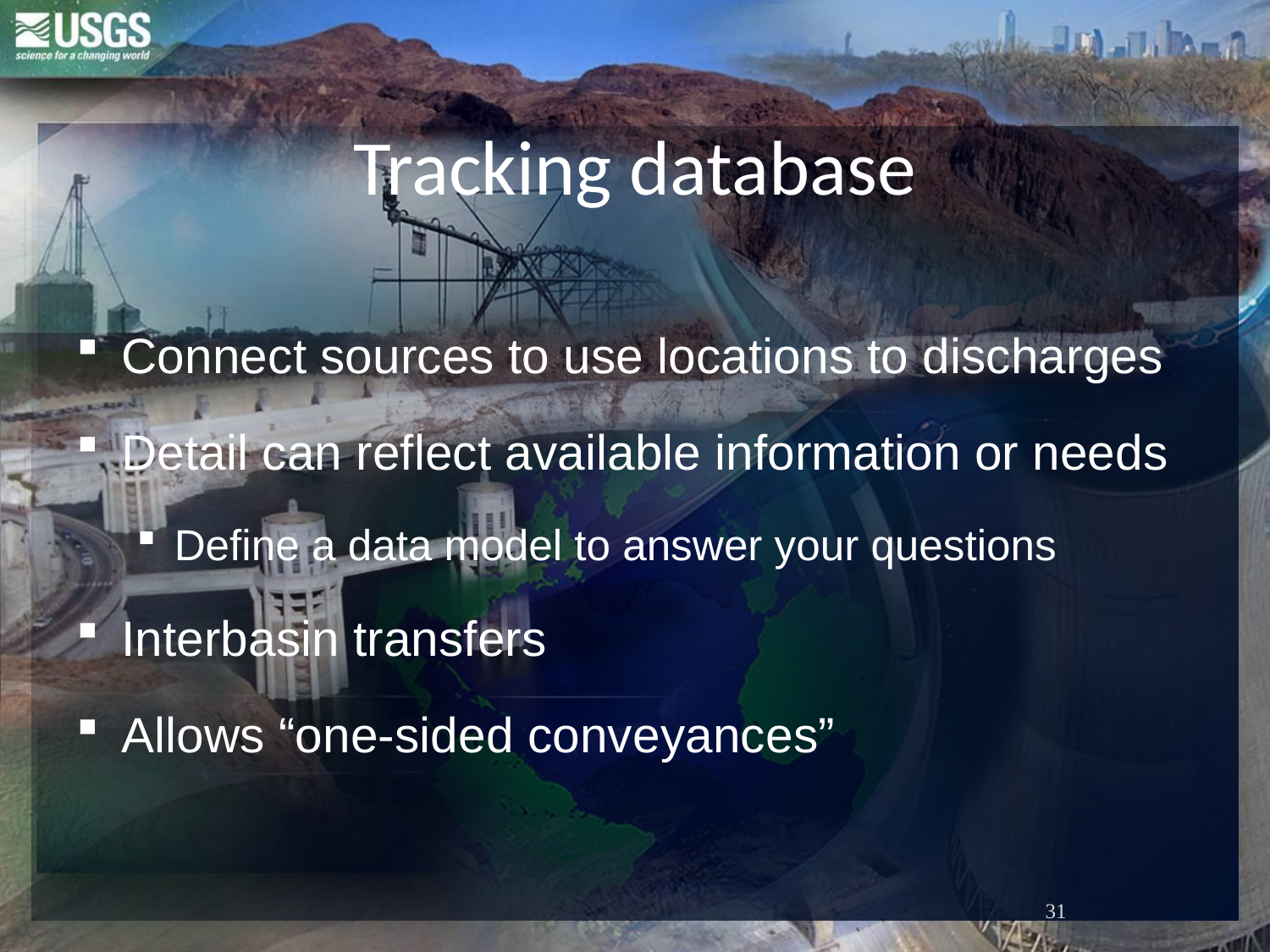

# Tracking database
Connect sources to use locations to discharges
Detail can reflect available information or needs
Define a data model to answer your questions
Interbasin transfers
Allows “one-sided conveyances”
31